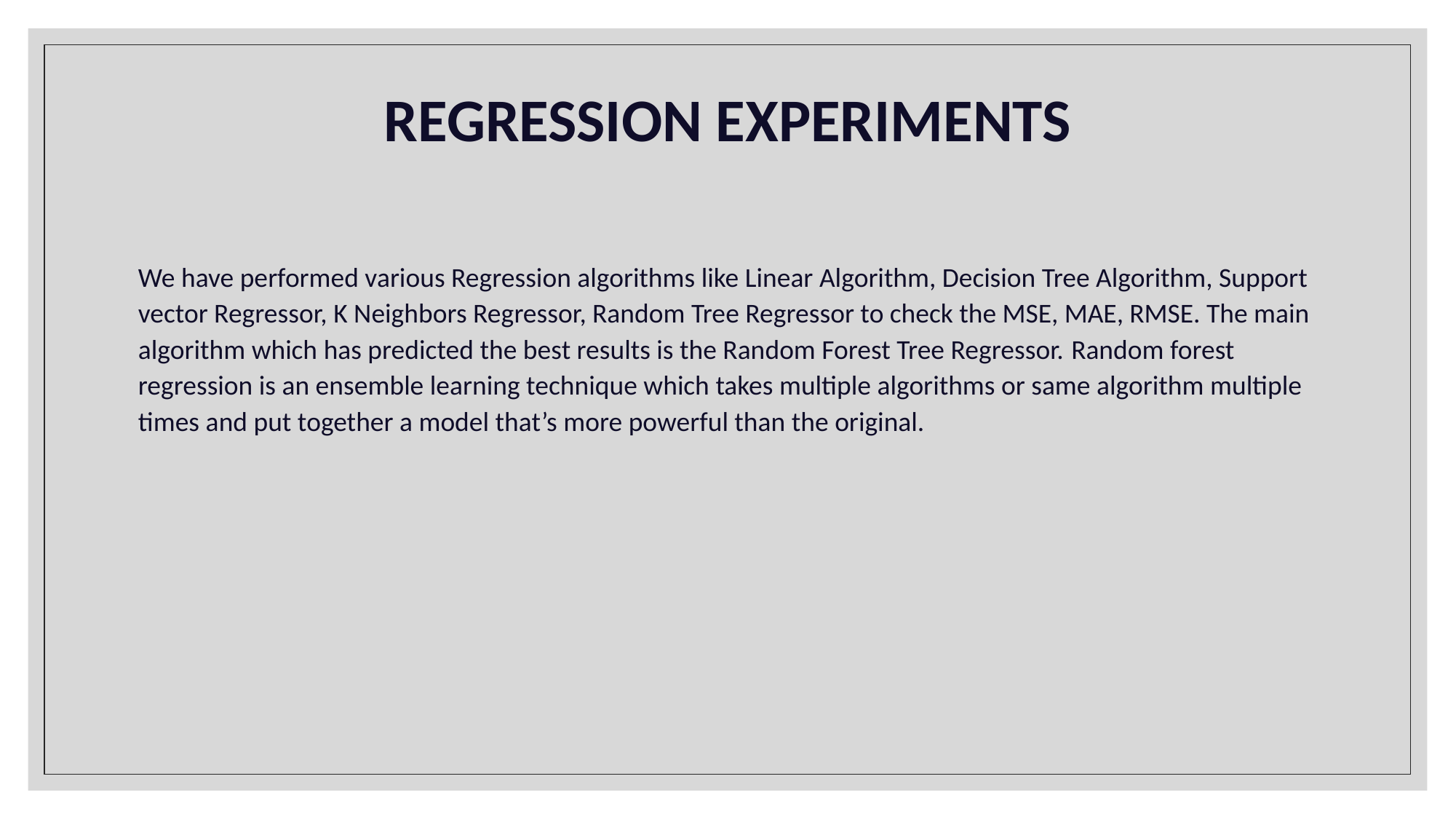

# REGRESSION EXPERIMENTS
We have performed various Regression algorithms like Linear Algorithm, Decision Tree Algorithm, Support vector Regressor, K Neighbors Regressor, Random Tree Regressor to check the MSE, MAE, RMSE. The main algorithm which has predicted the best results is the Random Forest Tree Regressor. Random forest regression is an ensemble learning technique which takes multiple algorithms or same algorithm multiple times and put together a model that’s more powerful than the original.